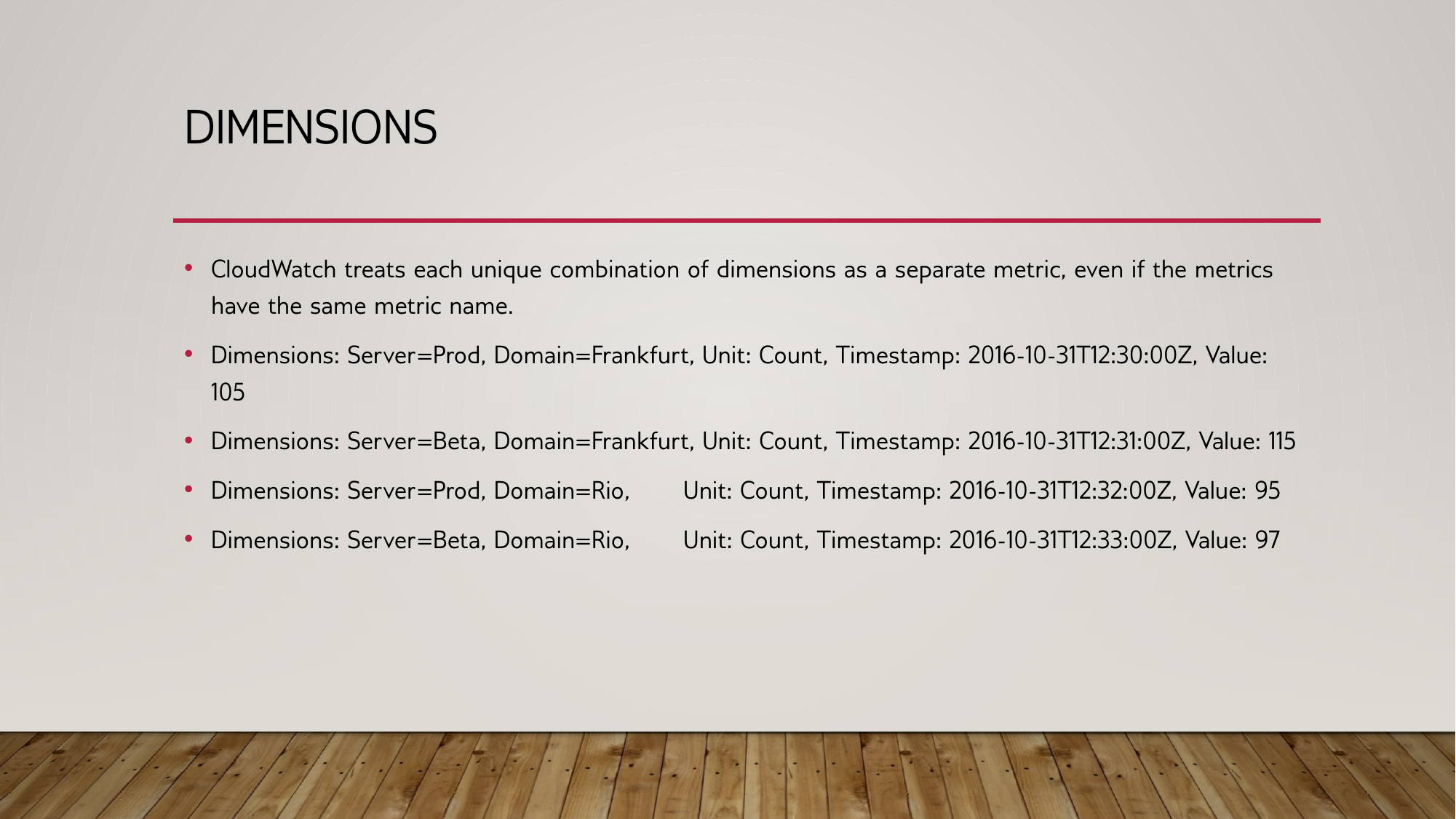

# dimensions
CloudWatch treats each unique combination of dimensions as a separate metric, even if the metrics have the same metric name.
Dimensions: Server=Prod, Domain=Frankfurt, Unit: Count, Timestamp: 2016-10-31T12:30:00Z, Value: 105
Dimensions: Server=Beta, Domain=Frankfurt, Unit: Count, Timestamp: 2016-10-31T12:31:00Z, Value: 115
Dimensions: Server=Prod, Domain=Rio,       Unit: Count, Timestamp: 2016-10-31T12:32:00Z, Value: 95
Dimensions: Server=Beta, Domain=Rio,       Unit: Count, Timestamp: 2016-10-31T12:33:00Z, Value: 97